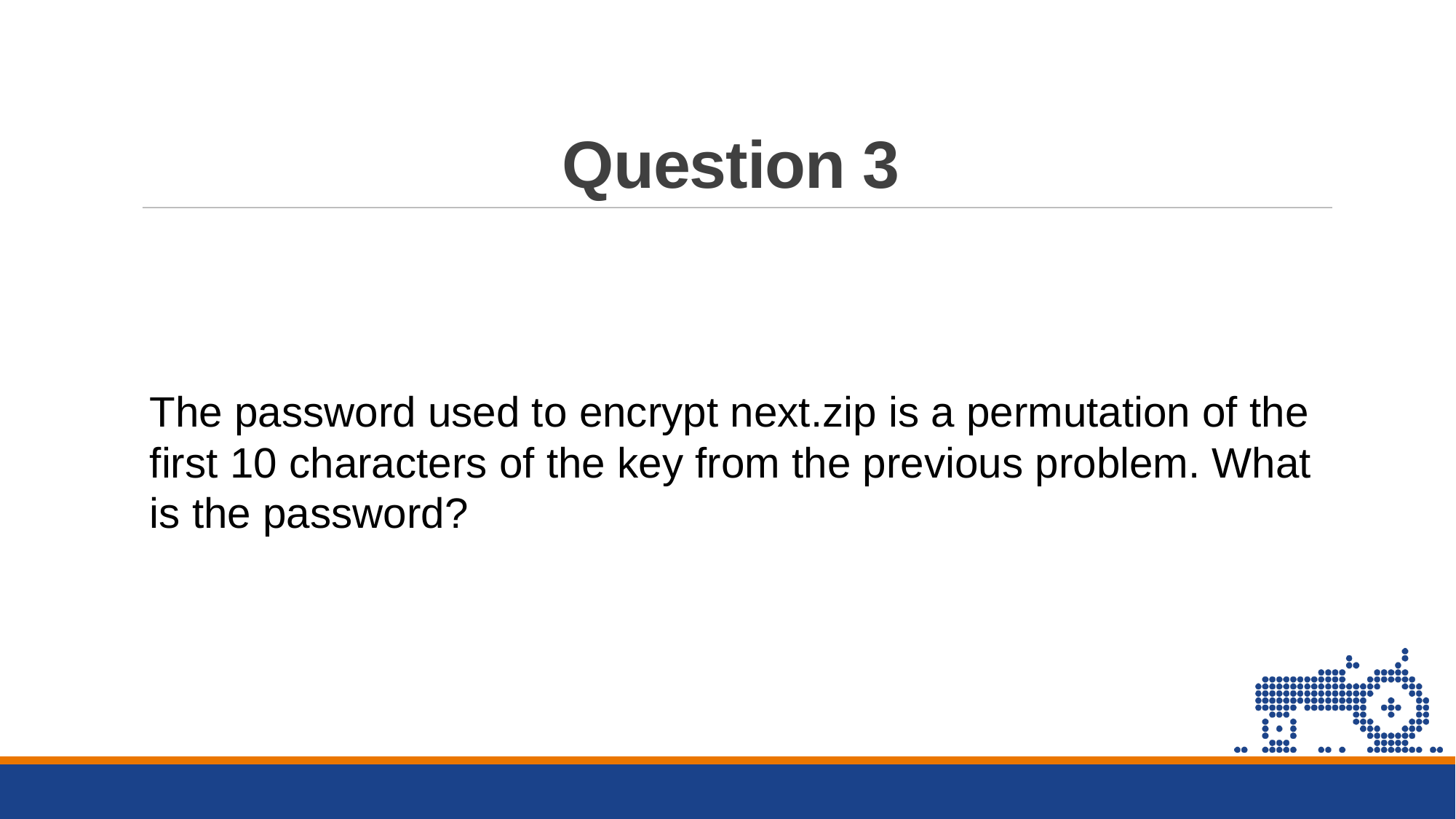

Question 3
The password used to encrypt next.zip is a permutation of the first 10 characters of the key from the previous problem. What is the password?